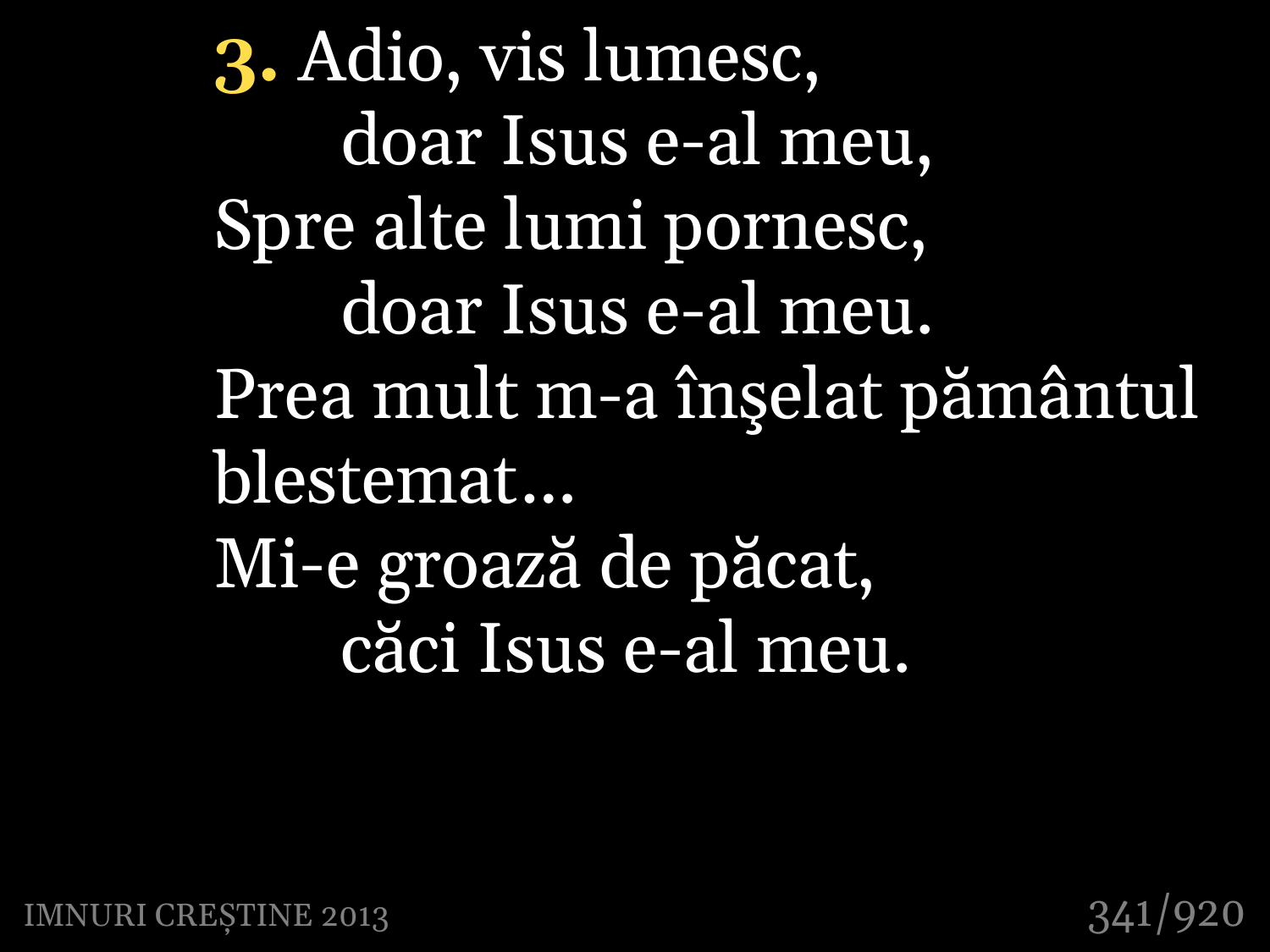

3. Adio, vis lumesc,
	doar Isus e-al meu,
Spre alte lumi pornesc,
	doar Isus e-al meu.
Prea mult m-a înşelat pământul 	blestemat…
Mi-e groază de păcat,
	căci Isus e-al meu.
341/920
IMNURI CREȘTINE 2013